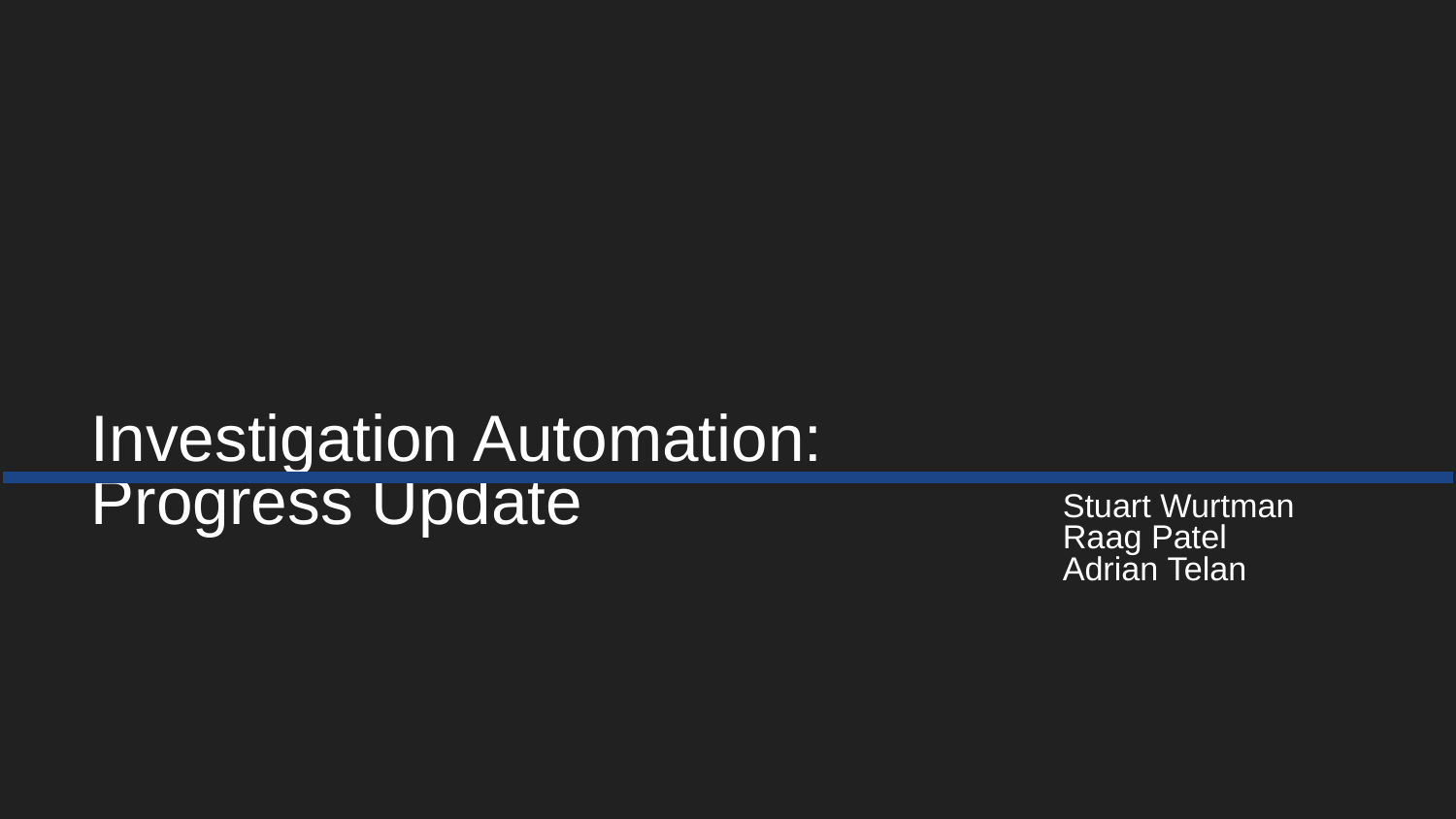

Investigation Automation: Progress Update

Stuart Wurtman
Raag Patel
Adrian Telan